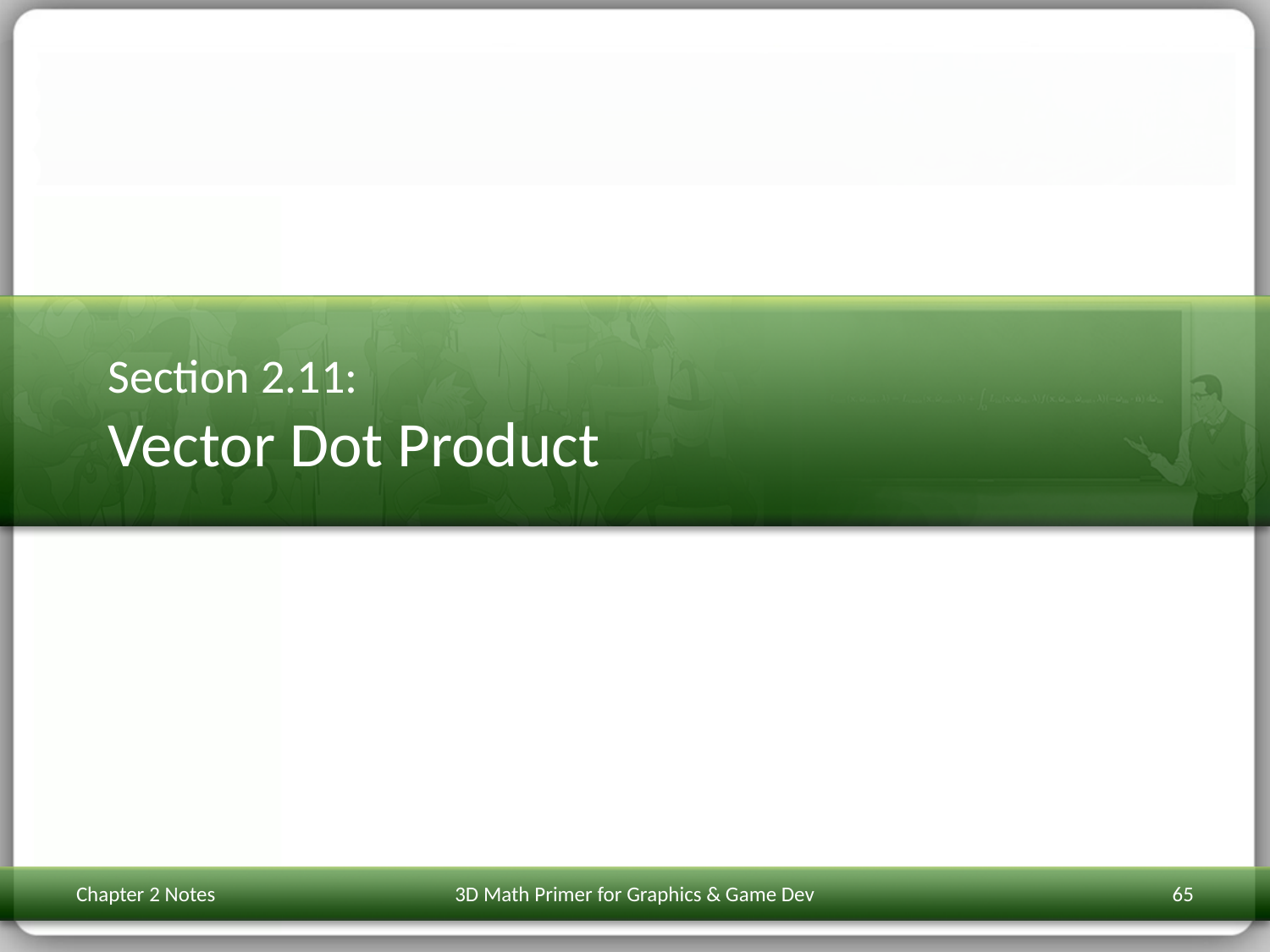

# Section 2.11: Vector Dot Product
Chapter 2 Notes
3D Math Primer for Graphics & Game Dev
65